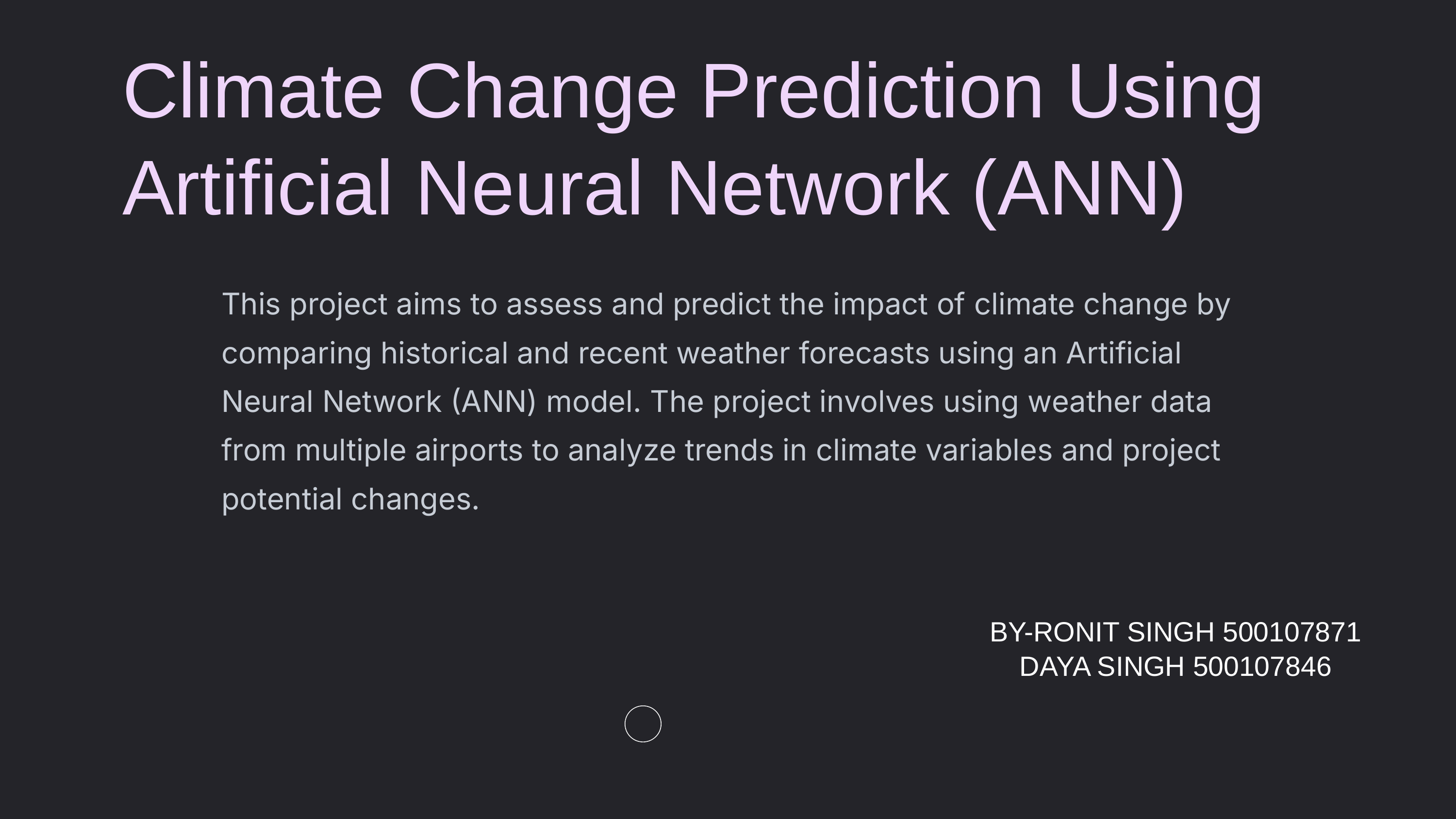

Climate Change Prediction Using Artificial Neural Network (ANN)
This project aims to assess and predict the impact of climate change by comparing historical and recent weather forecasts using an Artificial Neural Network (ANN) model. The project involves using weather data from multiple airports to analyze trends in climate variables and project potential changes.
BY-RONIT SINGH 500107871
DAYA SINGH 500107846